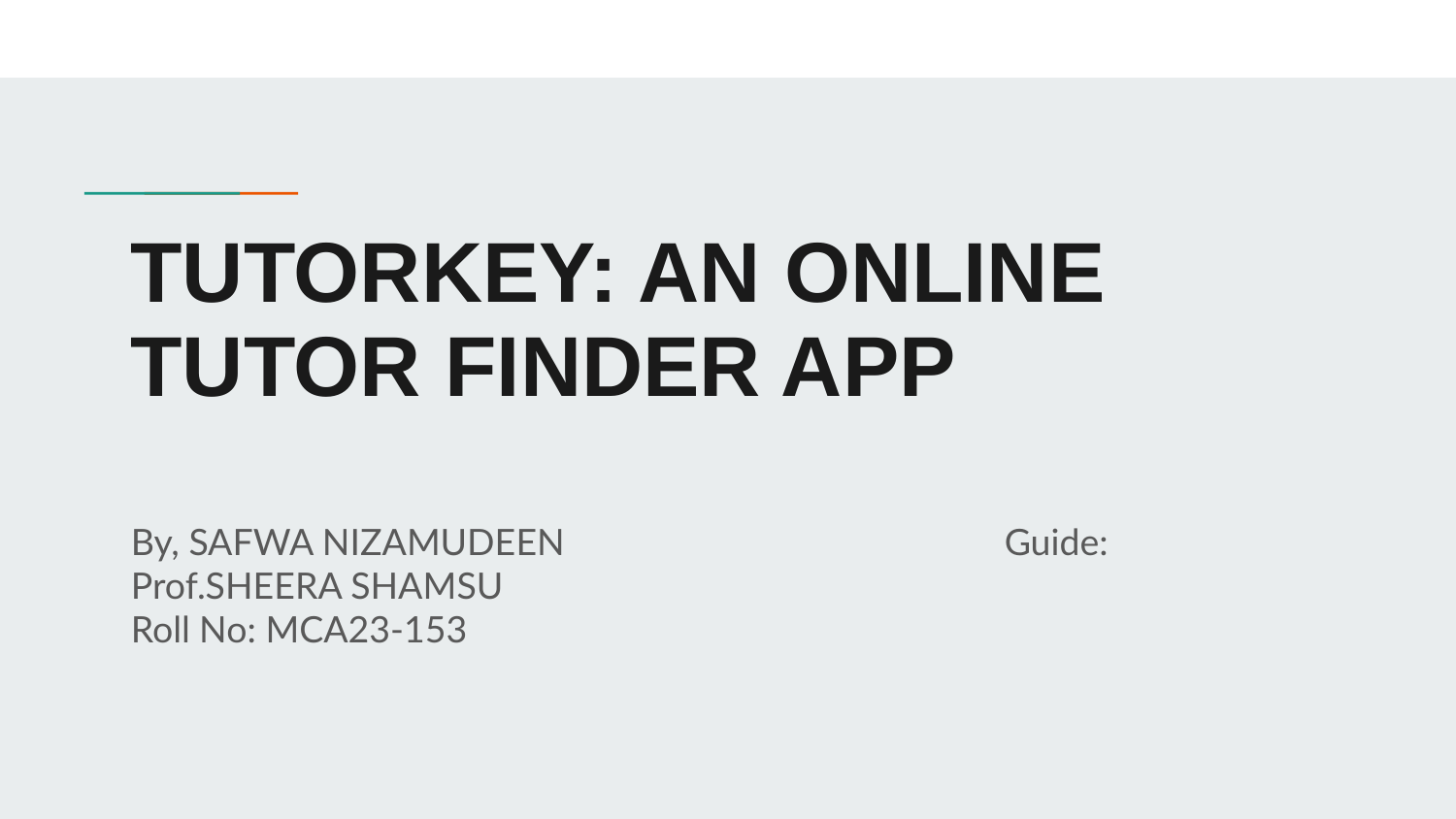

# TUTORKEY: AN ONLINE TUTOR FINDER APP
By, SAFWA NIZAMUDEEN				Guide: Prof.SHEERA SHAMSU
Roll No: MCA23-153